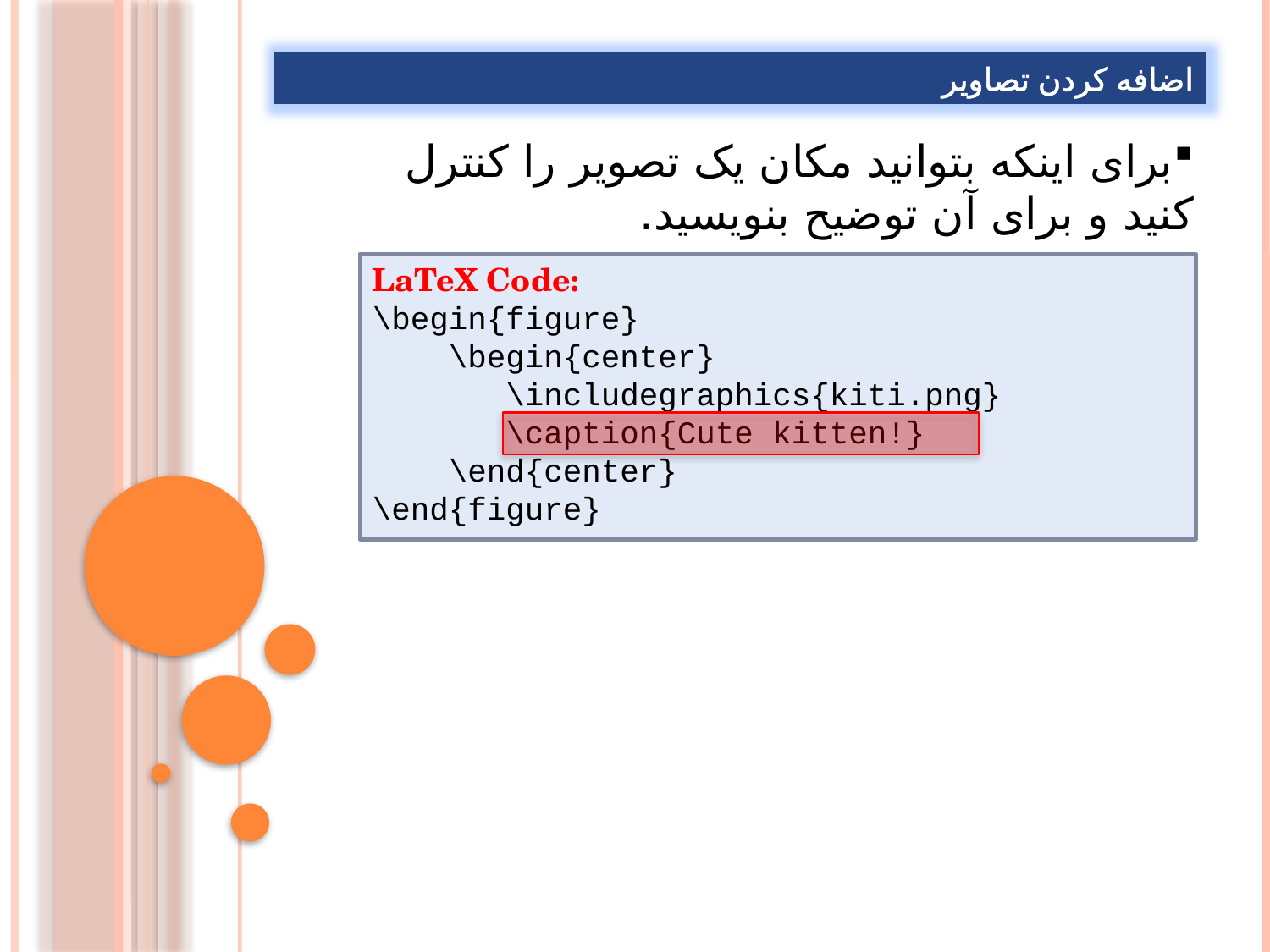

اضافه کردن تصاویر
برای اینکه بتوانید مکان یک تصویر را کنترل کنید و برای آن توضیح بنویسید.

LaTeX Code:
\begin{figure}
    \begin{center}
       \includegraphics{kiti.png}
       \caption{Cute kitten!}
    \end{center}
\end{figure}